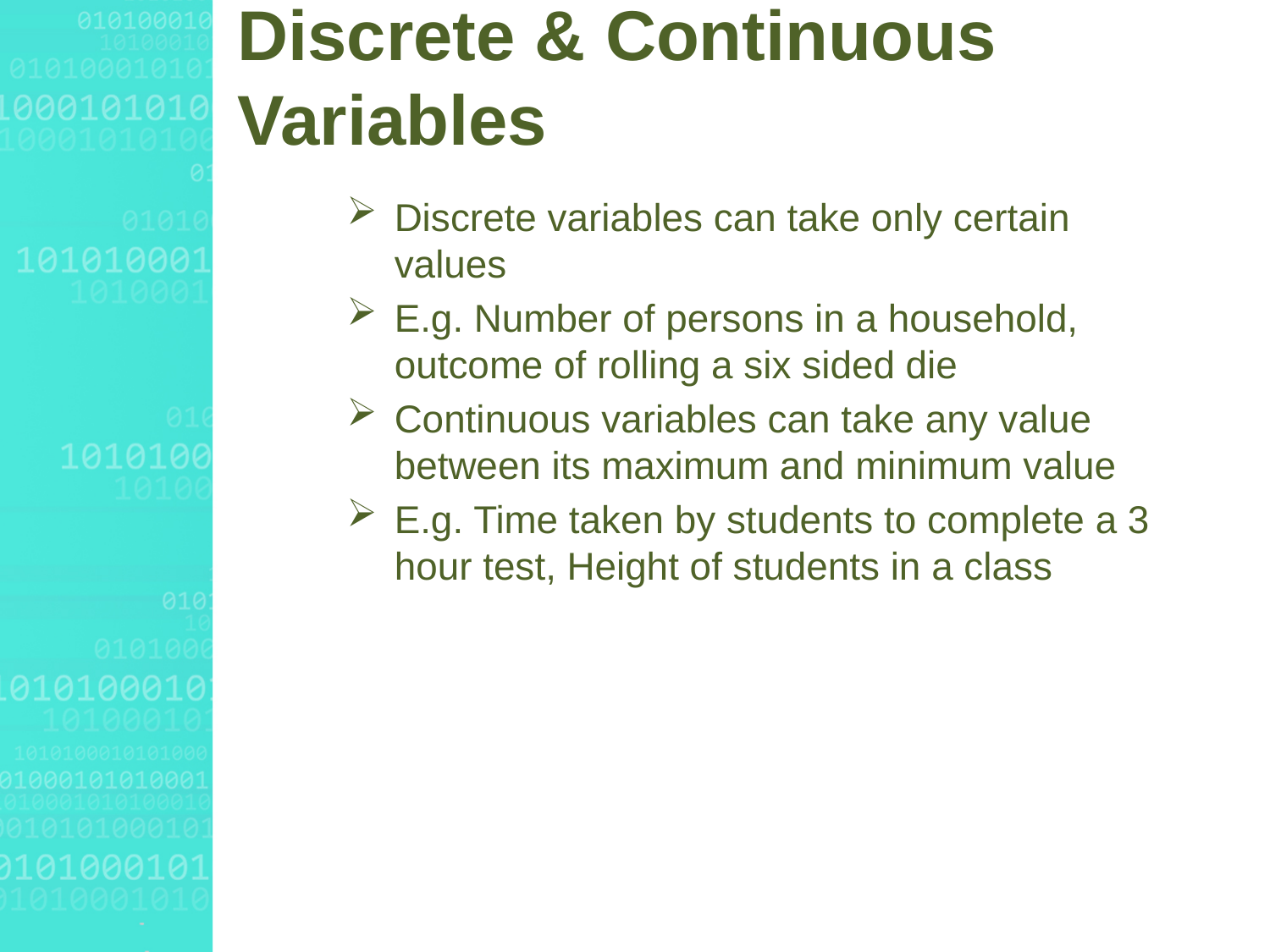

# Discrete & Continuous Variables
Discrete variables can take only certain values
E.g. Number of persons in a household, outcome of rolling a six sided die
Continuous variables can take any value between its maximum and minimum value
E.g. Time taken by students to complete a 3 hour test, Height of students in a class